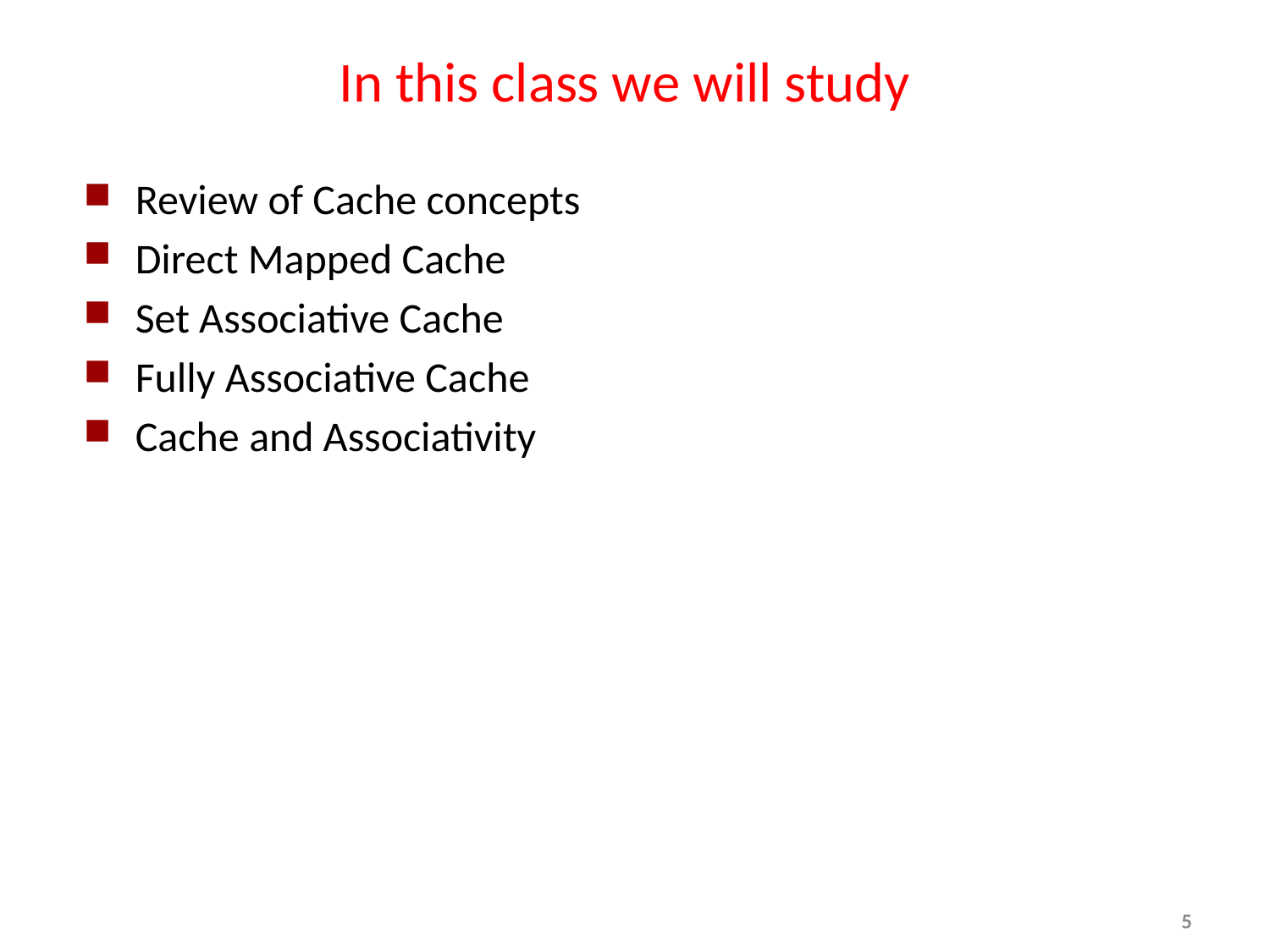

# In this class we will study
Review of Cache concepts
Direct Mapped Cache
Set Associative Cache
Fully Associative Cache
Cache and Associativity